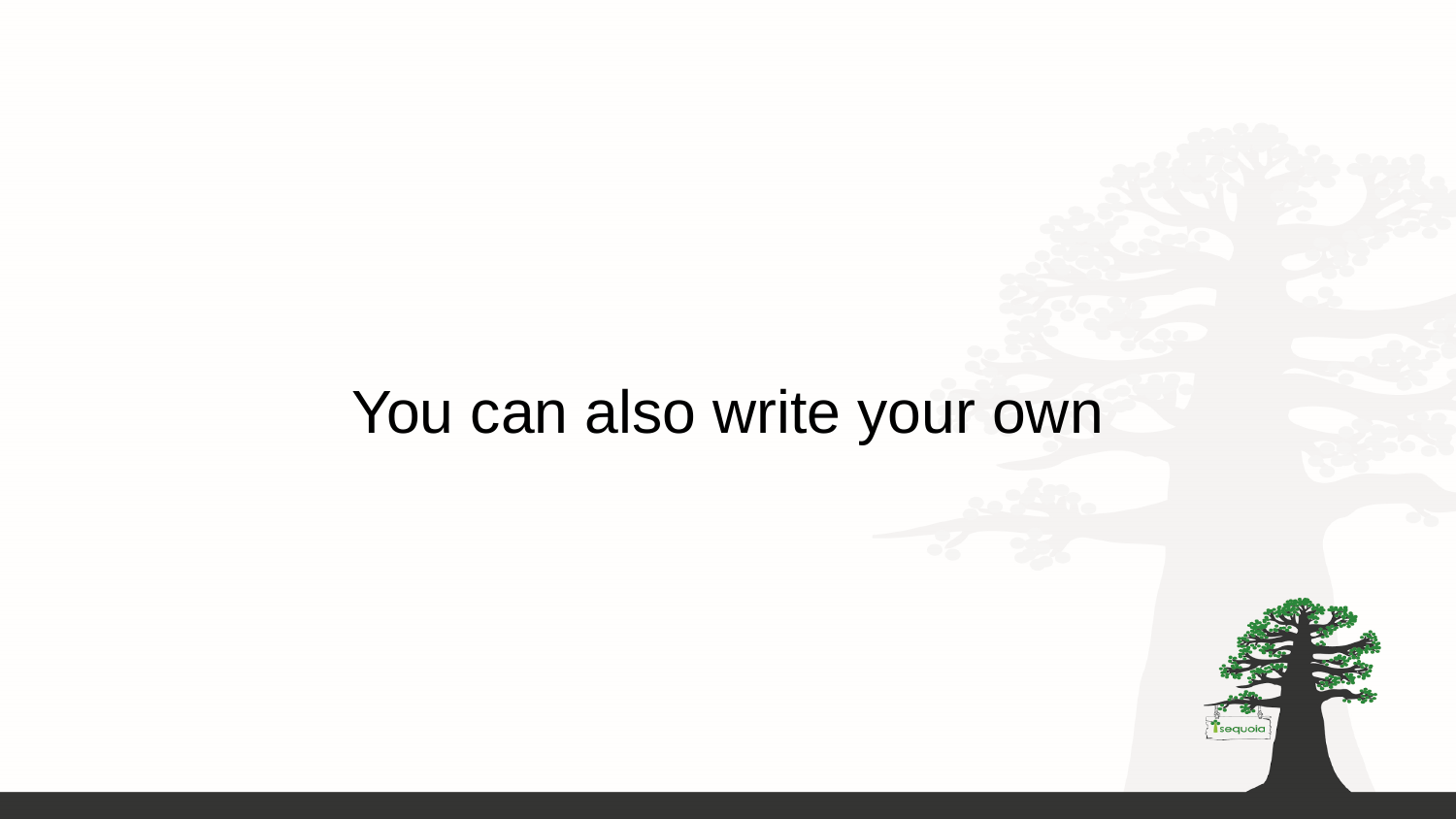

# You can also write your own